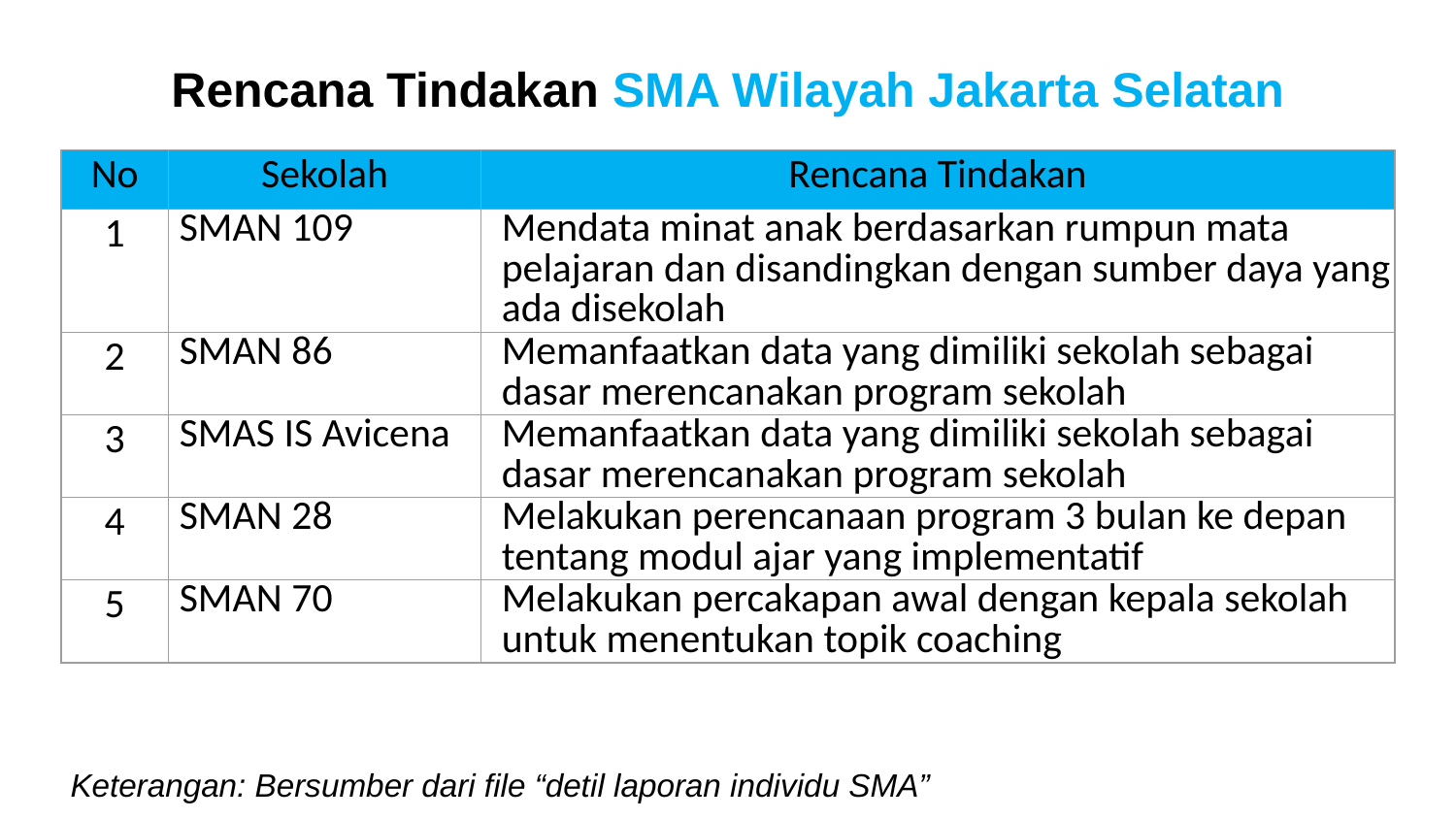

Rencana Tindakan SMA Wilayah Jakarta Selatan
| No | Sekolah | Rencana Tindakan |
| --- | --- | --- |
| 1 | SMAN 109 | Mendata minat anak berdasarkan rumpun mata pelajaran dan disandingkan dengan sumber daya yang ada disekolah |
| 2 | SMAN 86 | Memanfaatkan data yang dimiliki sekolah sebagai dasar merencanakan program sekolah |
| 3 | SMAS IS Avicena | Memanfaatkan data yang dimiliki sekolah sebagai dasar merencanakan program sekolah |
| 4 | SMAN 28 | Melakukan perencanaan program 3 bulan ke depan tentang modul ajar yang implementatif |
| 5 | SMAN 70 | Melakukan percakapan awal dengan kepala sekolah untuk menentukan topik coaching |
Keterangan: Bersumber dari file “detil laporan individu SMA”